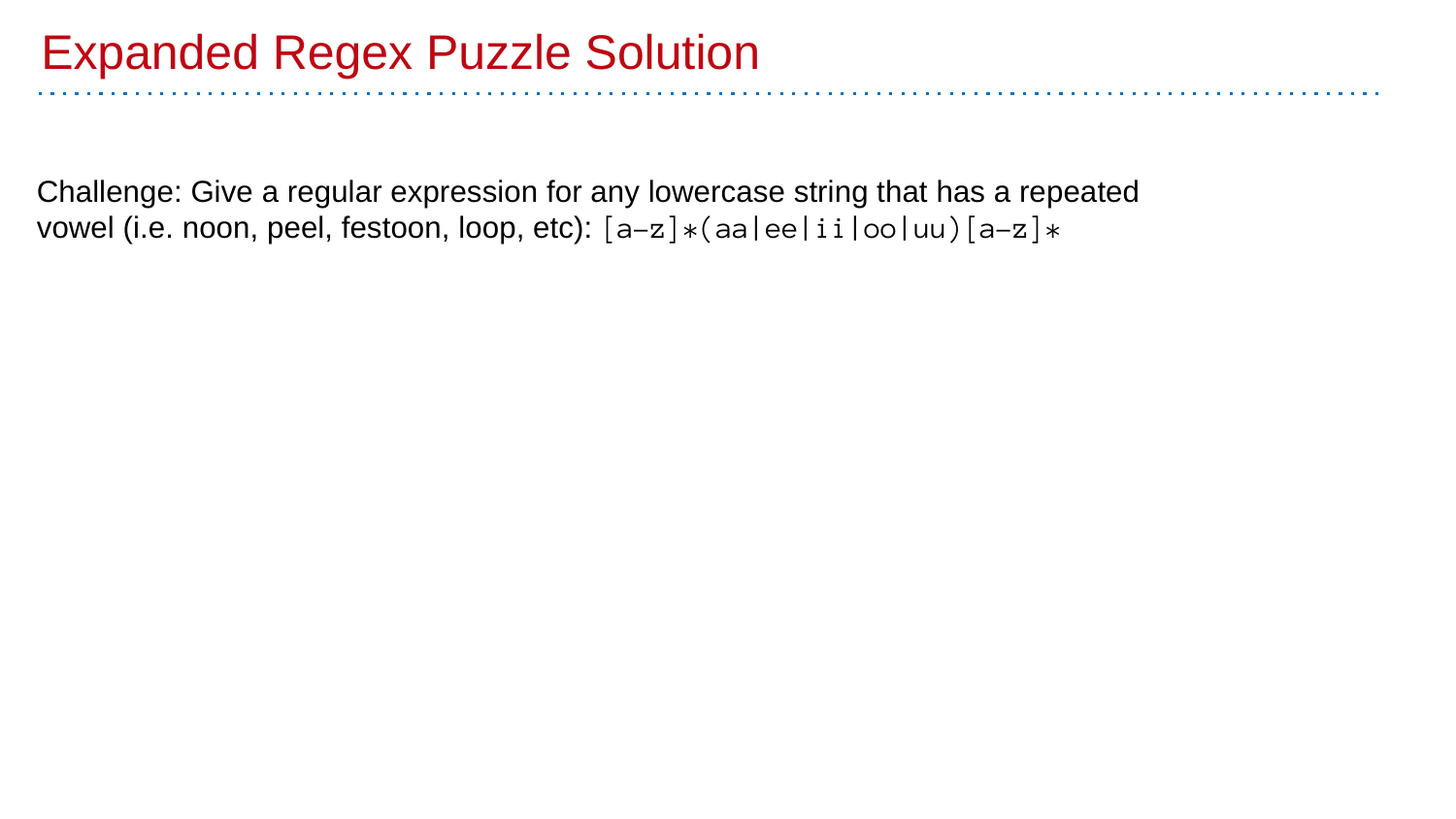

# Expanded Regex Puzzle Solution
Challenge: Give a regular expression for any lowercase string that has a repeated
vowel (i.e. noon, peel, festoon, loop, etc): [a-z]*(aa|ee|ii|oo|uu)[a-z]*